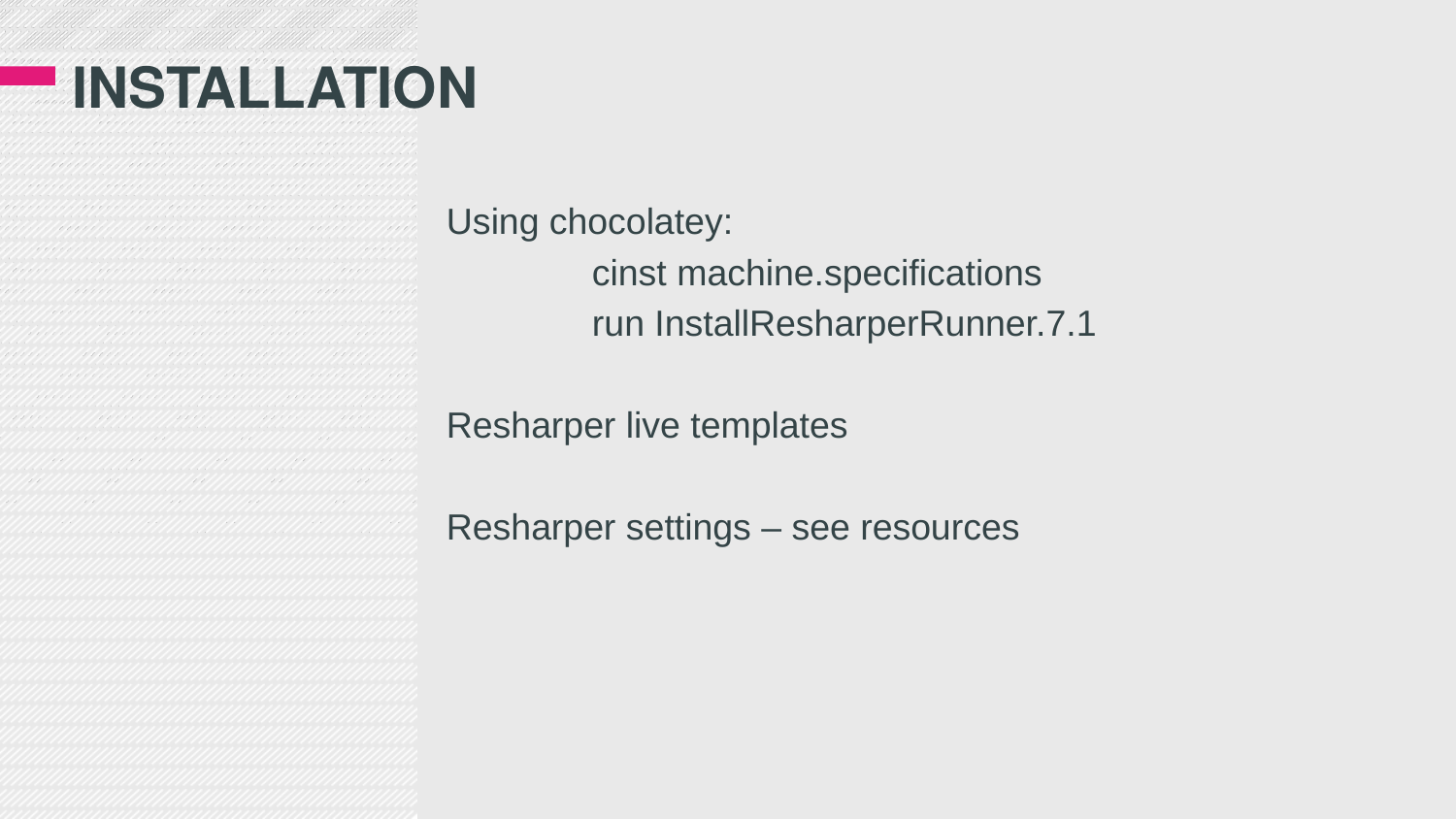

# INSTALLATION
Using chocolatey:
	cinst machine.specifications
	run InstallResharperRunner.7.1

Resharper live templates

Resharper settings – see resources